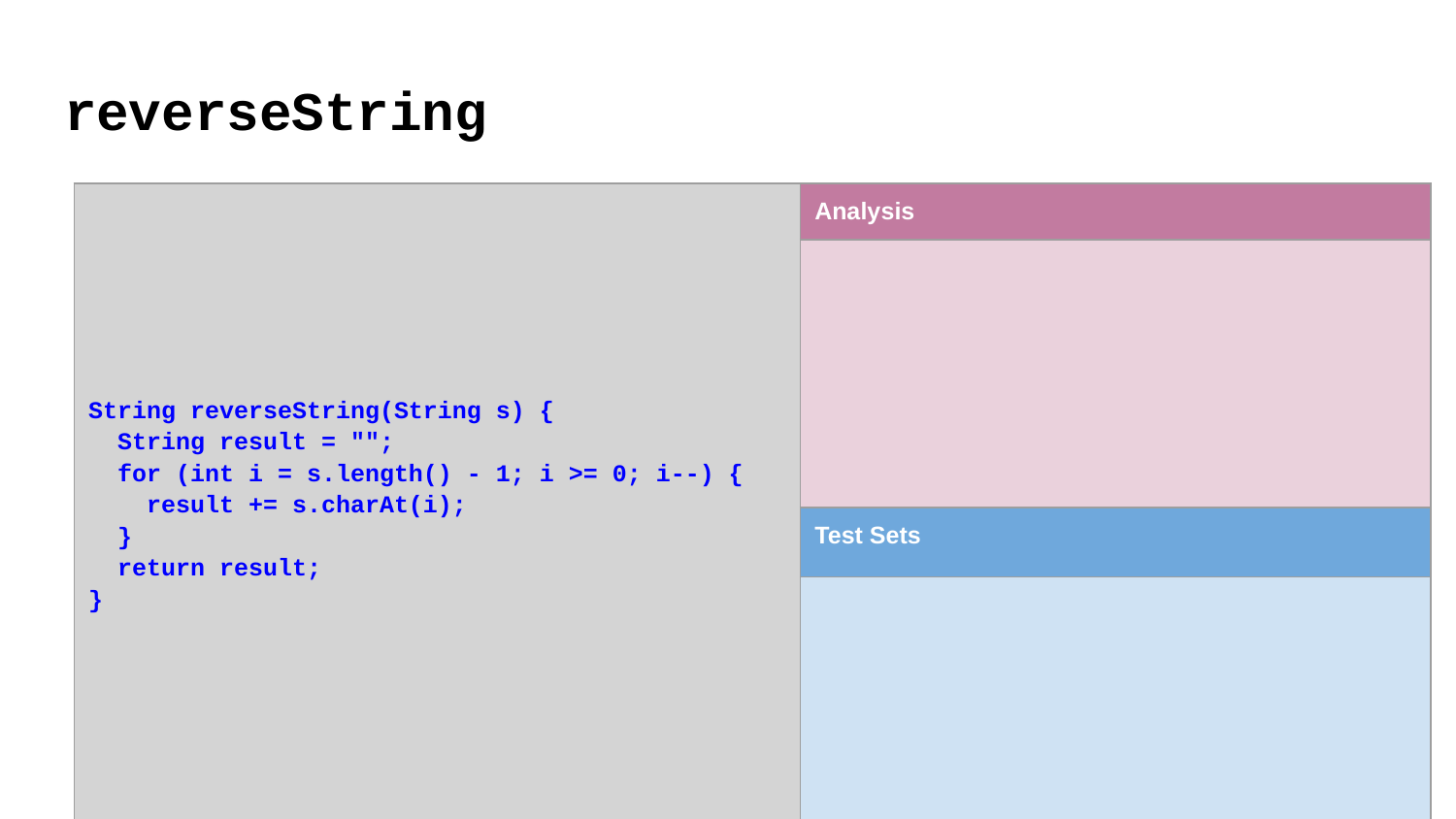

# reverseString
| String reverseString(String s) { String result = ""; for (int i = s.length() - 1; i >= 0; i--) { result += s.charAt(i); } return result; } | Analysis |
| --- | --- |
|  |  |
|  | Test Sets |
|  |  |